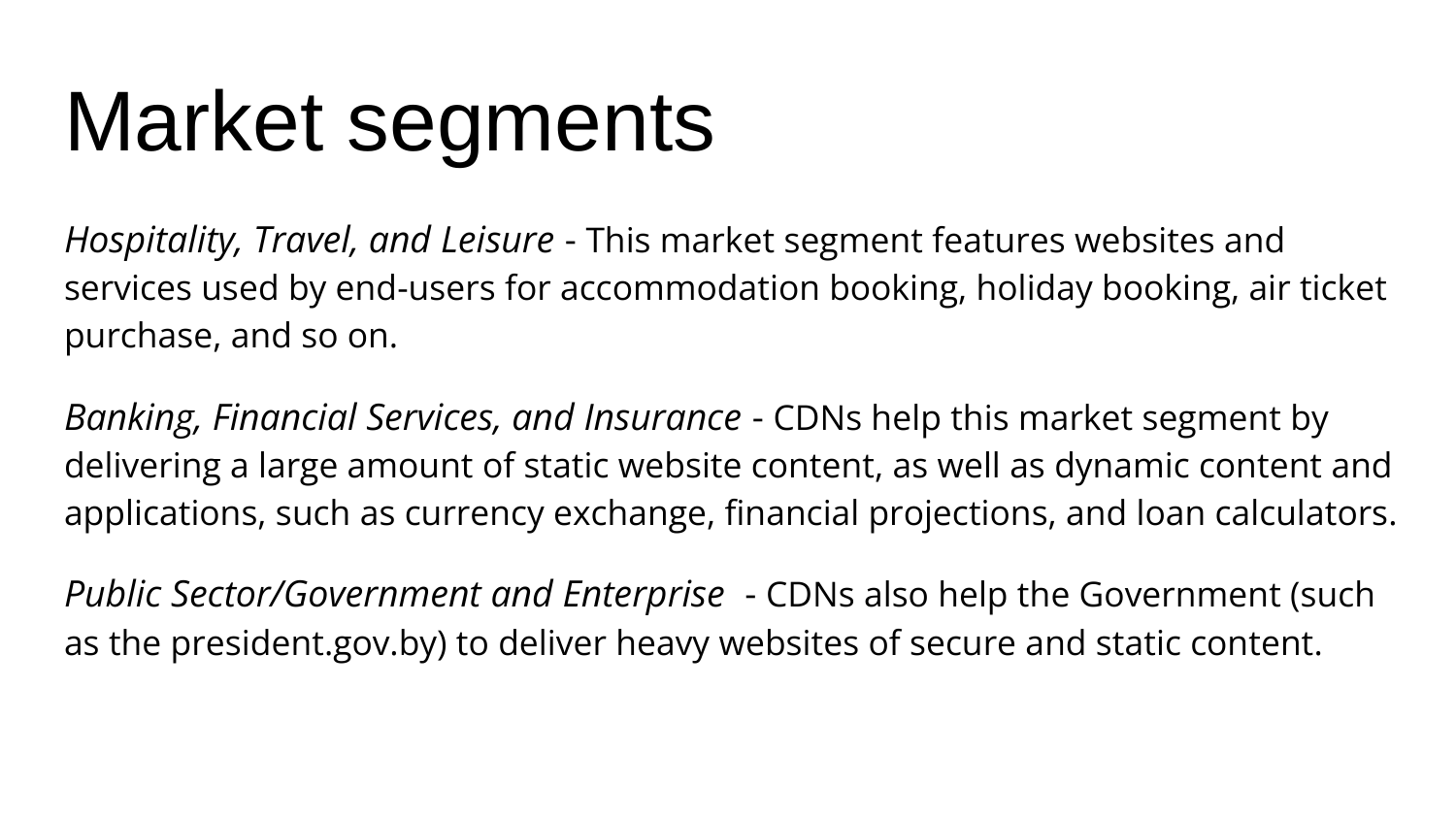

# Market segments
Hospitality, Travel, and Leisure - This market segment features websites and services used by end-users for accommodation booking, holiday booking, air ticket purchase, and so on.
Banking, Financial Services, and Insurance - CDNs help this market segment by delivering a large amount of static website content, as well as dynamic content and applications, such as currency exchange, financial projections, and loan calculators.
Public Sector/Government and Enterprise  - CDNs also help the Government (such as the president.gov.by) to deliver heavy websites of secure and static content.